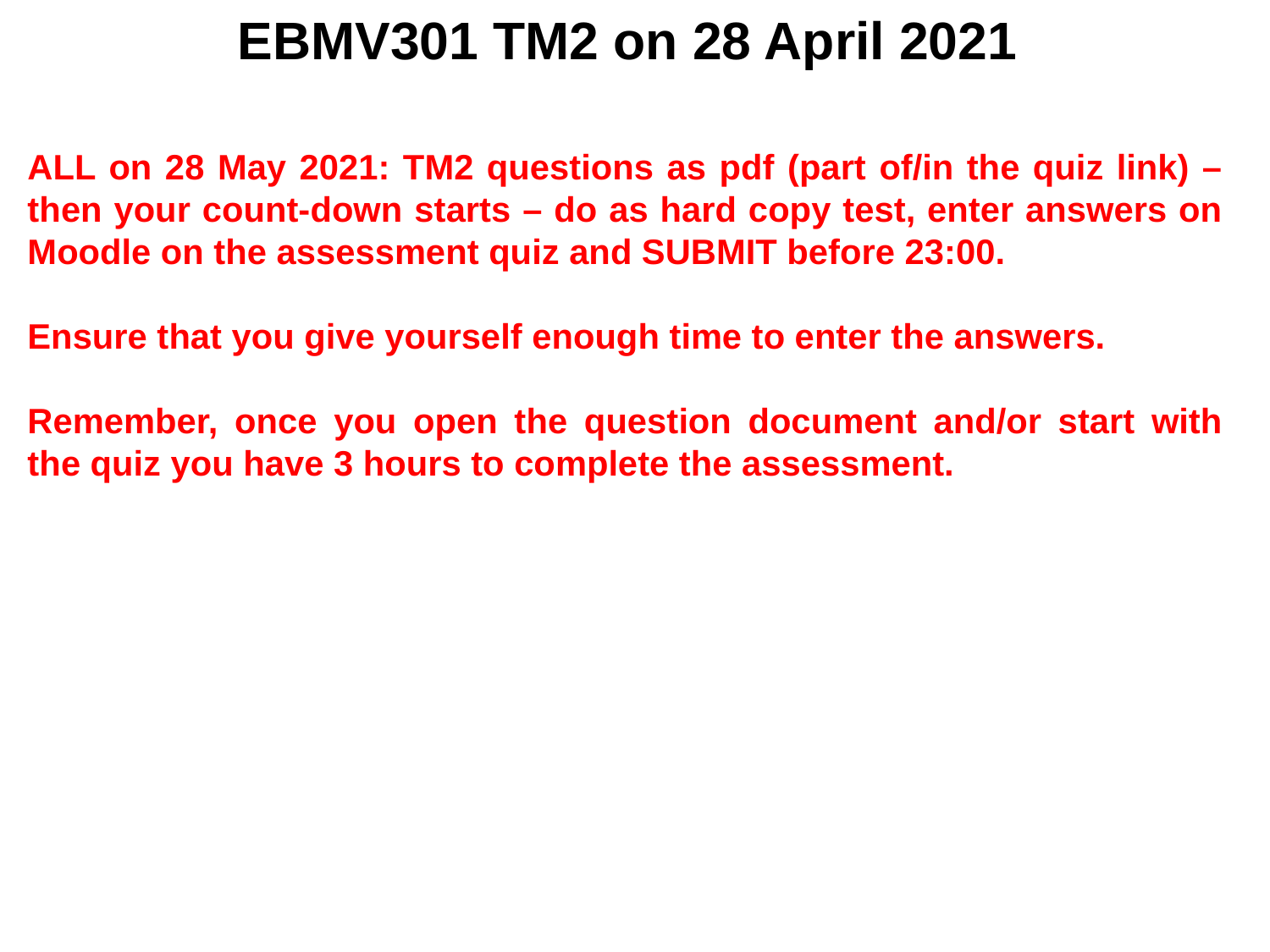

# EBMV301 TM2 on 28 April 2021

ALL on 28 May 2021: TM2 questions as pdf (part of/in the quiz link) – then your count-down starts – do as hard copy test, enter answers on Moodle on the assessment quiz and SUBMIT before 23:00.

Ensure that you give yourself enough time to enter the answers.

Remember, once you open the question document and/or start with the quiz you have 3 hours to complete the assessment.